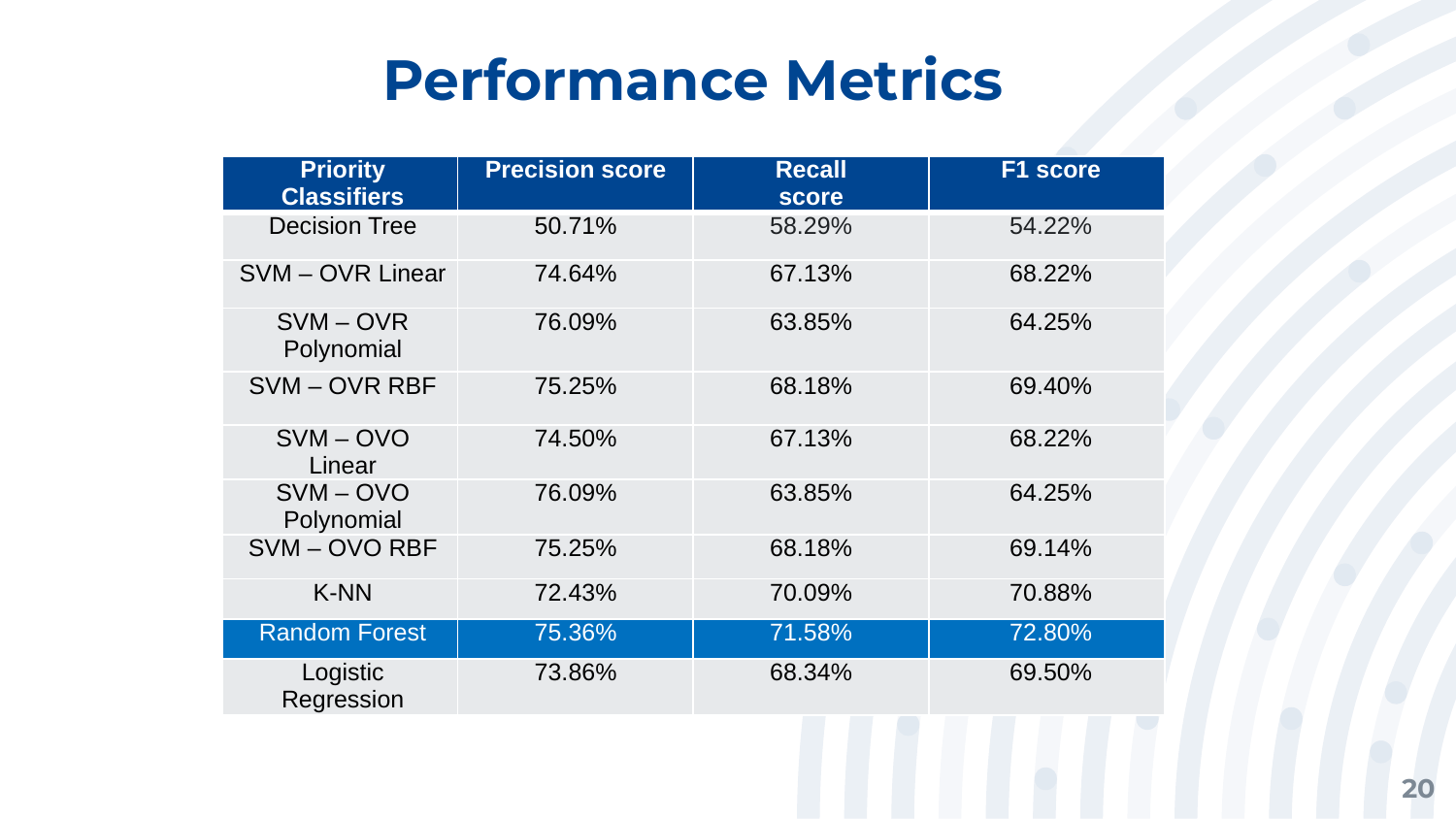

# Performance Metrics
| Priority Classifiers | Precision score | Recall score | F1 score |
| --- | --- | --- | --- |
| Decision Tree | 50.71% | 58.29% | 54.22% |
| SVM – OVR Linear | 74.64% | 67.13% | 68.22% |
| SVM – OVR Polynomial | 76.09% | 63.85% | 64.25% |
| SVM – OVR RBF | 75.25% | 68.18% | 69.40% |
| SVM – OVO Linear | 74.50% | 67.13% | 68.22% |
| SVM – OVO Polynomial | 76.09% | 63.85% | 64.25% |
| SVM – OVO RBF | 75.25% | 68.18% | 69.14% |
| K-NN | 72.43% | 70.09% | 70.88% |
| Random Forest | 75.36% | 71.58% | 72.80% |
| Logistic Regression | 73.86% | 68.34% | 69.50% |
20